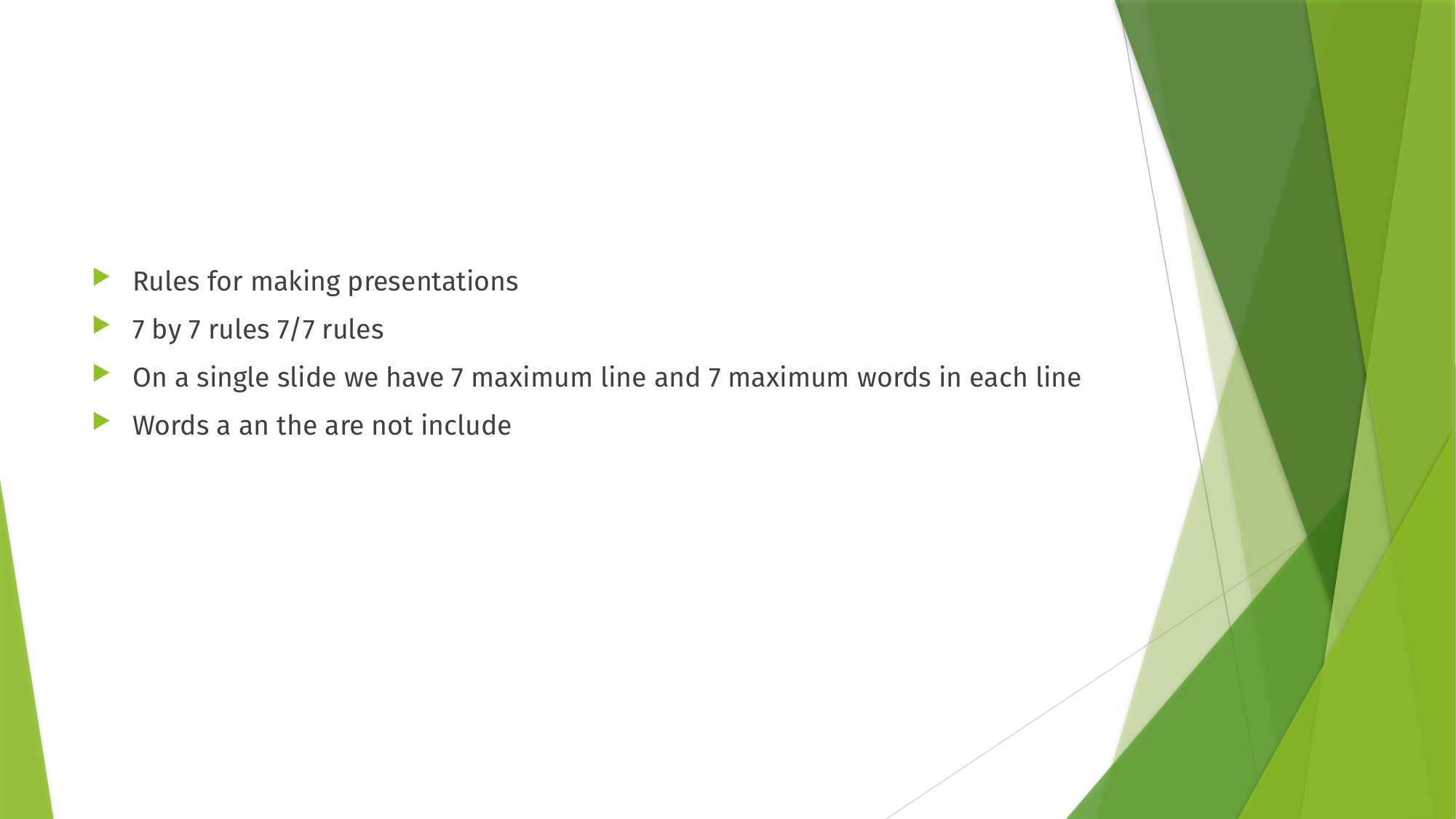

#
Rules for making presentations
7 by 7 rules 7/7 rules
On a single slide we have 7 maximum line and 7 maximum words in each line
Words a an the are not include